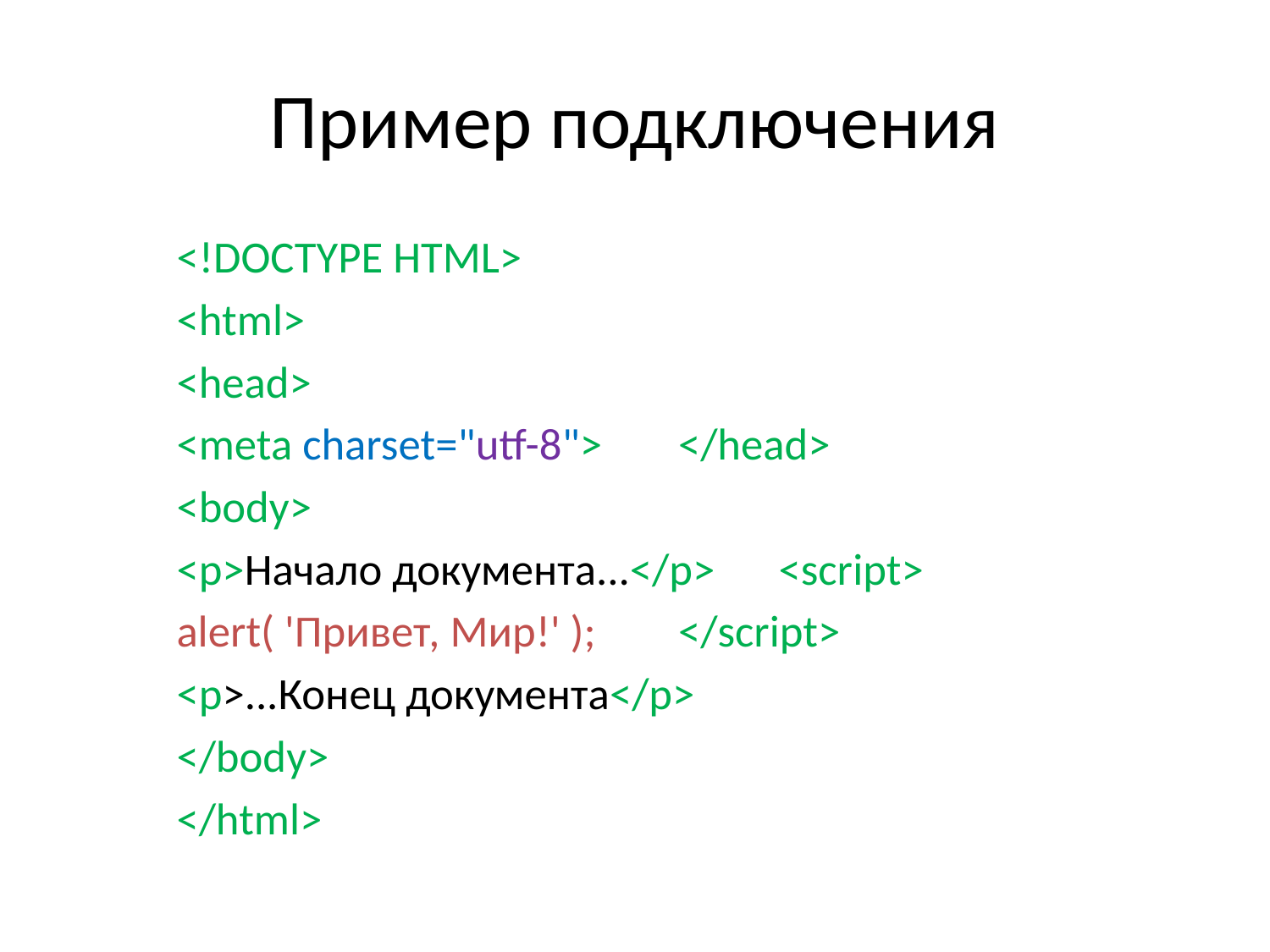

# Пример подключения
	<!DOCTYPE HTML>
	<html>
		<head>
			<meta charset="utf-8"> 			</head>
		<body>
			<p>Начало документа...</p> 					<script>
				alert( 'Привет, Мир!' ); 					</script>
			<p>...Конец документа</p>
		</body>
	</html>